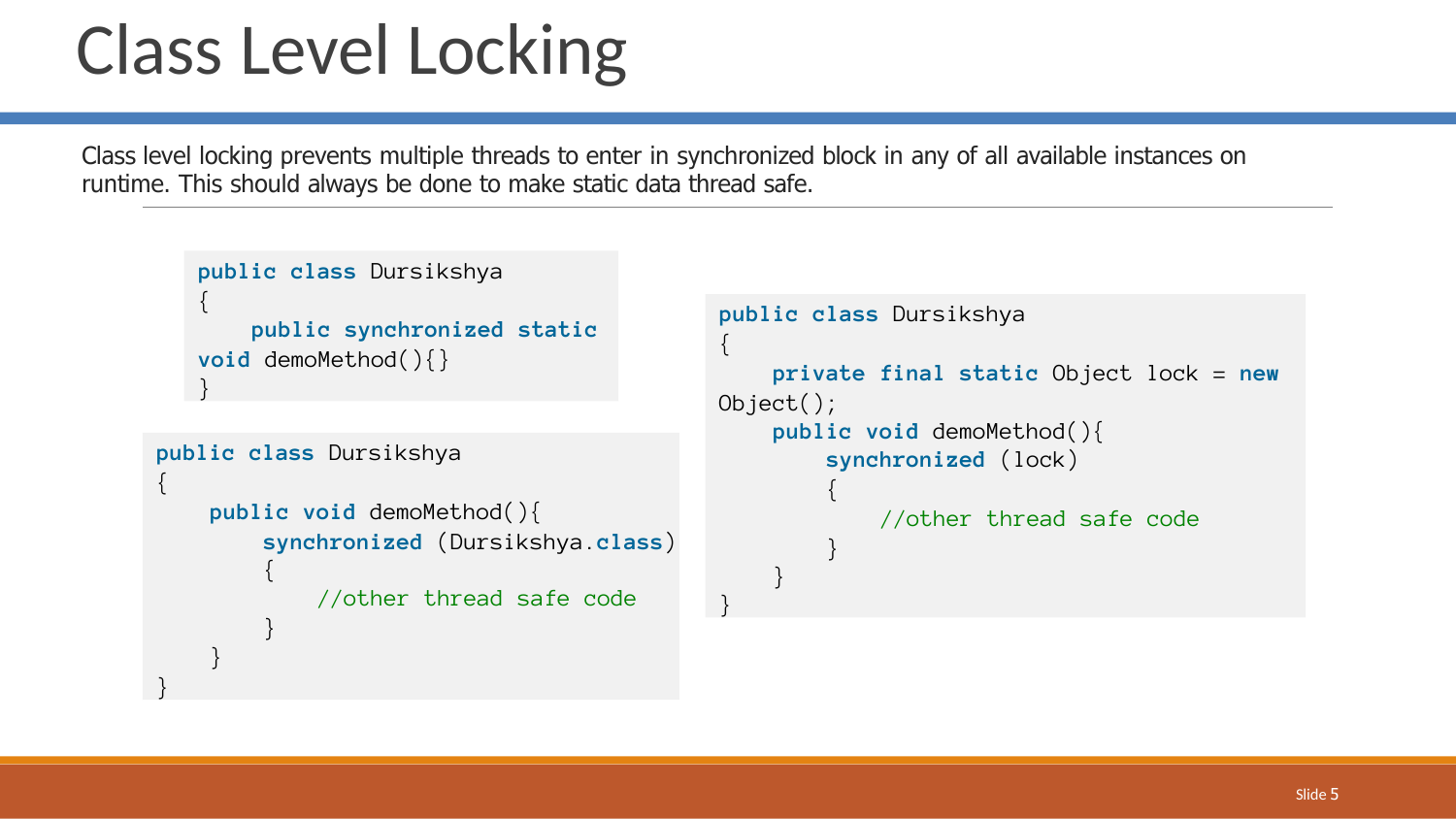

# Class Level Locking

Class level locking prevents multiple threads to enter in synchronized block in any of all available instances on  runtime. This should always be done to make static data thread safe.
public class Dursikshya
{
public synchronized static
void demoMethod(){}
}
public class Dursikshya
{
private final static Object lock = new
Object();
public void demoMethod(){
synchronized (lock)
{
//other thread safe code
}
}
}
public class Dursikshya
{
public void demoMethod(){
synchronized (Dursikshya.class)
{
//other thread safe code
}
}
}
Slide 5